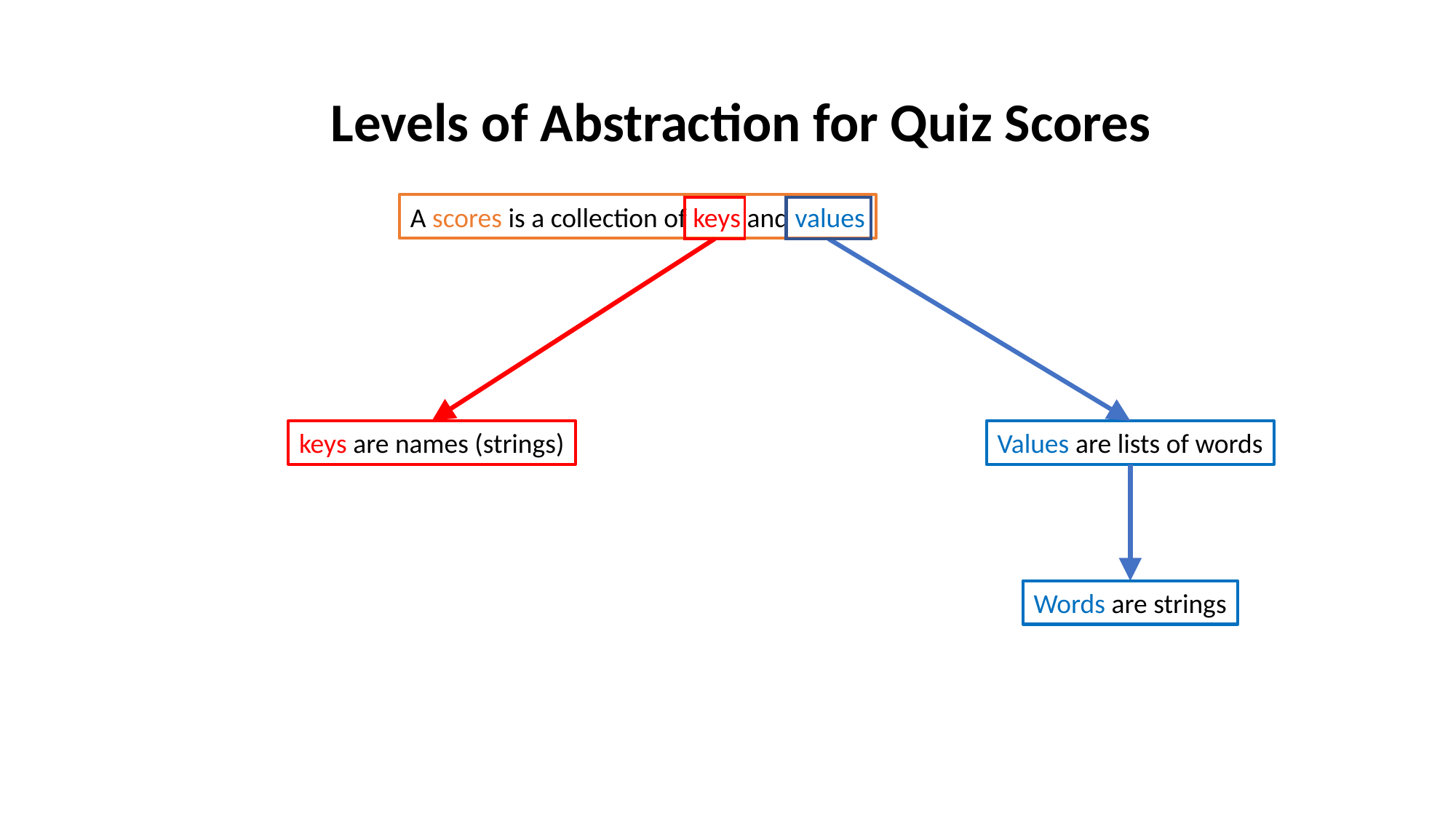

Levels of Abstraction for Quiz Scores
A scores is a collection of keys and values

keys are names (strings)
Values are lists of words
Words are strings